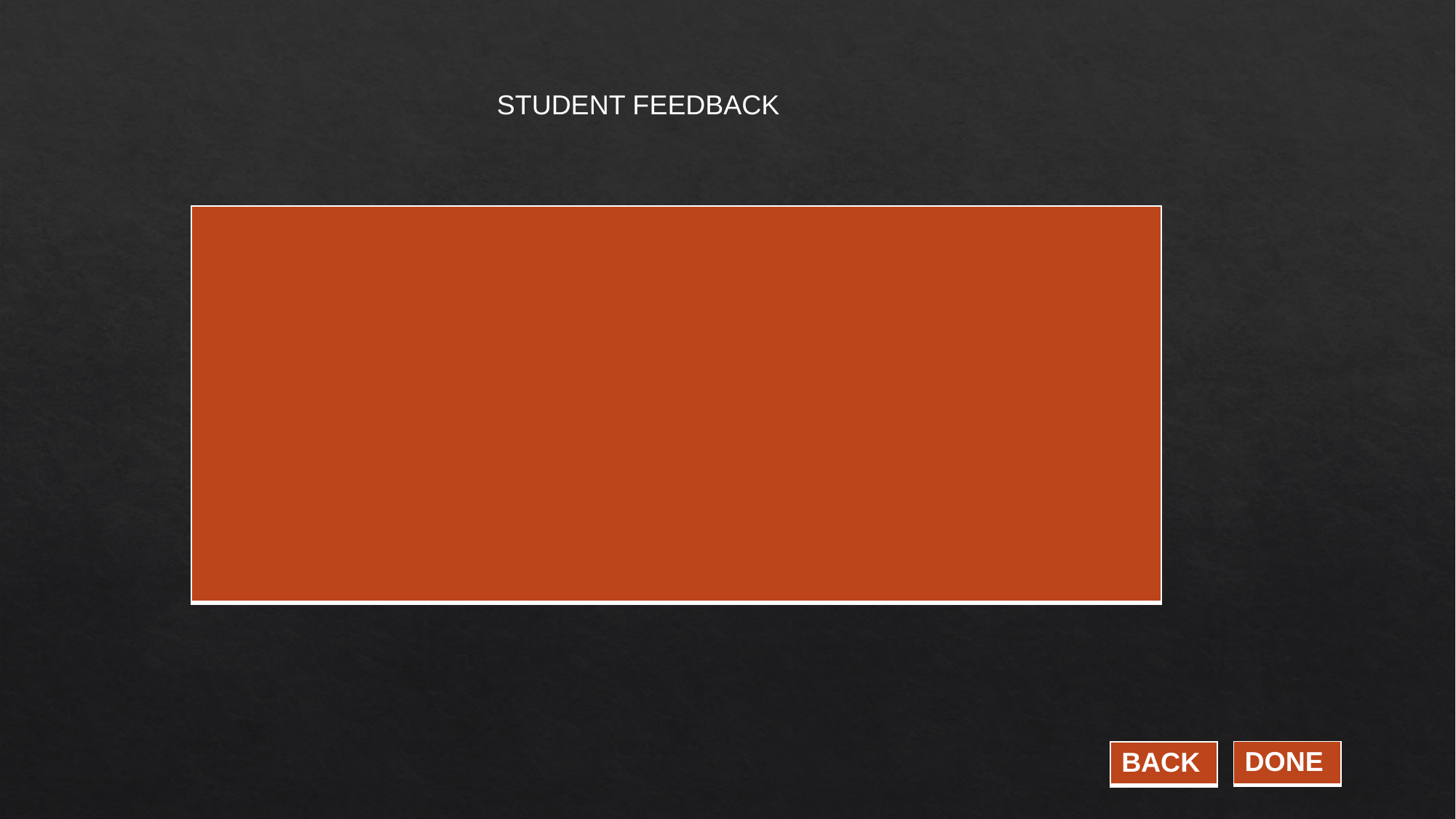

STUDENT FEEDBACK

|  |
| --- |
| DONE |
| --- |
| BACK |
| --- |